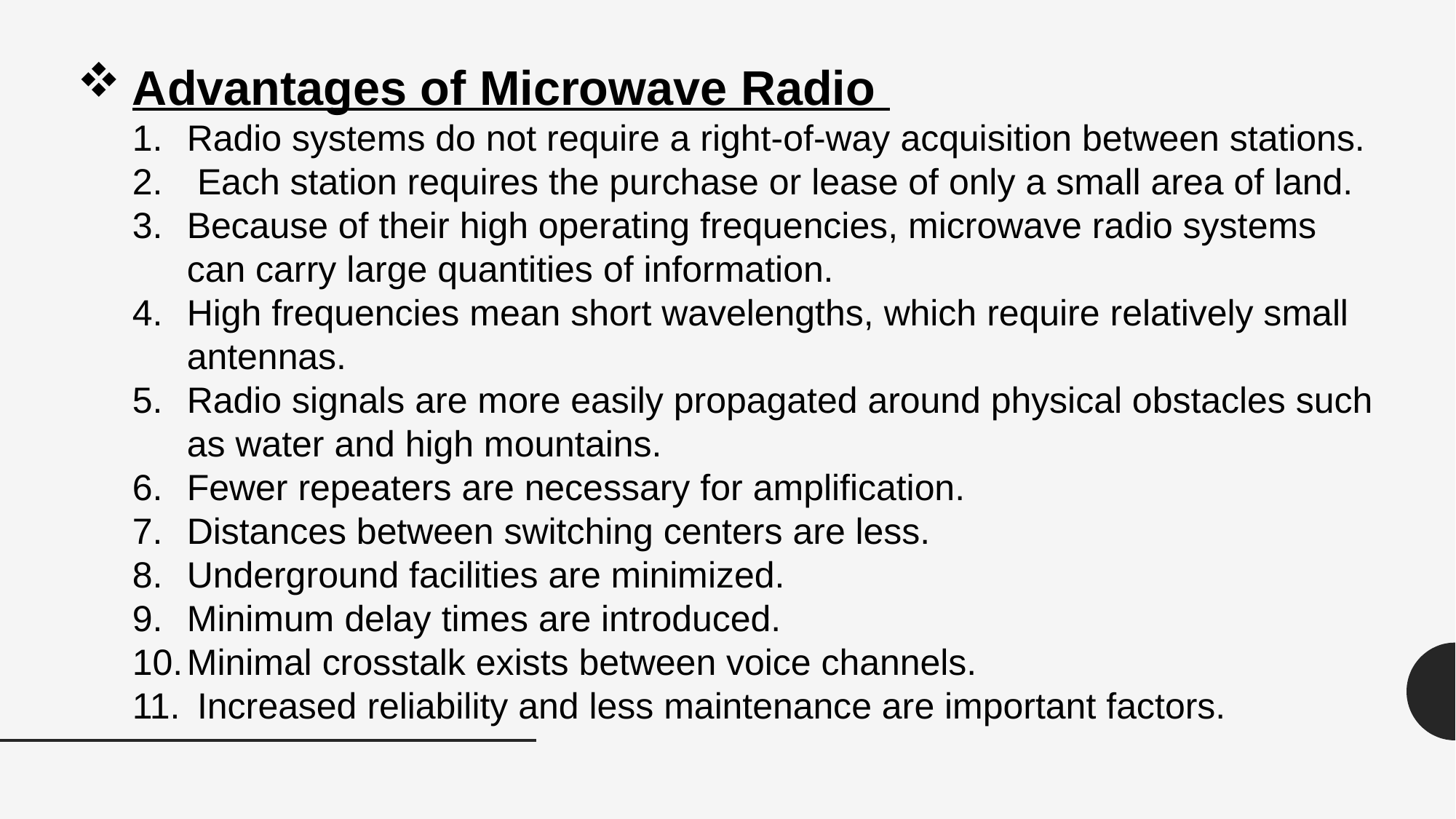

Advantages of Microwave Radio
Radio systems do not require a right-of-way acquisition between stations.
 Each station requires the purchase or lease of only a small area of land.
Because of their high operating frequencies, microwave radio systems can carry large quantities of information.
High frequencies mean short wavelengths, which require relatively small antennas.
Radio signals are more easily propagated around physical obstacles such as water and high mountains.
Fewer repeaters are necessary for amplification.
Distances between switching centers are less.
Underground facilities are minimized.
Minimum delay times are introduced.
Minimal crosstalk exists between voice channels.
 Increased reliability and less maintenance are important factors.